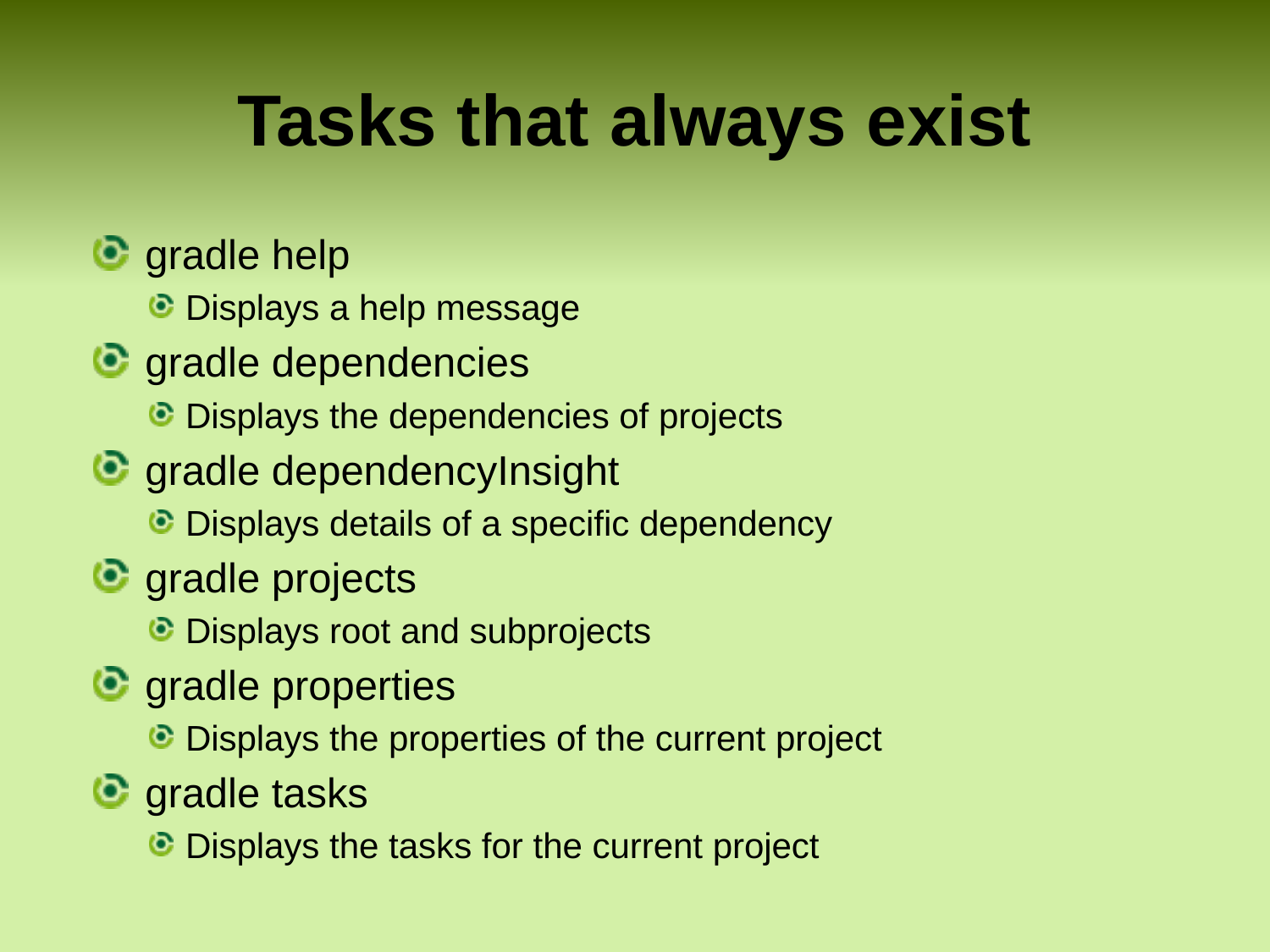

# Tasks that always exist
gradle help
Displays a help message
gradle dependencies
Displays the dependencies of projects
gradle dependencyInsight
Displays details of a specific dependency
gradle projects
Displays root and subprojects
gradle properties
Displays the properties of the current project
gradle tasks
Displays the tasks for the current project